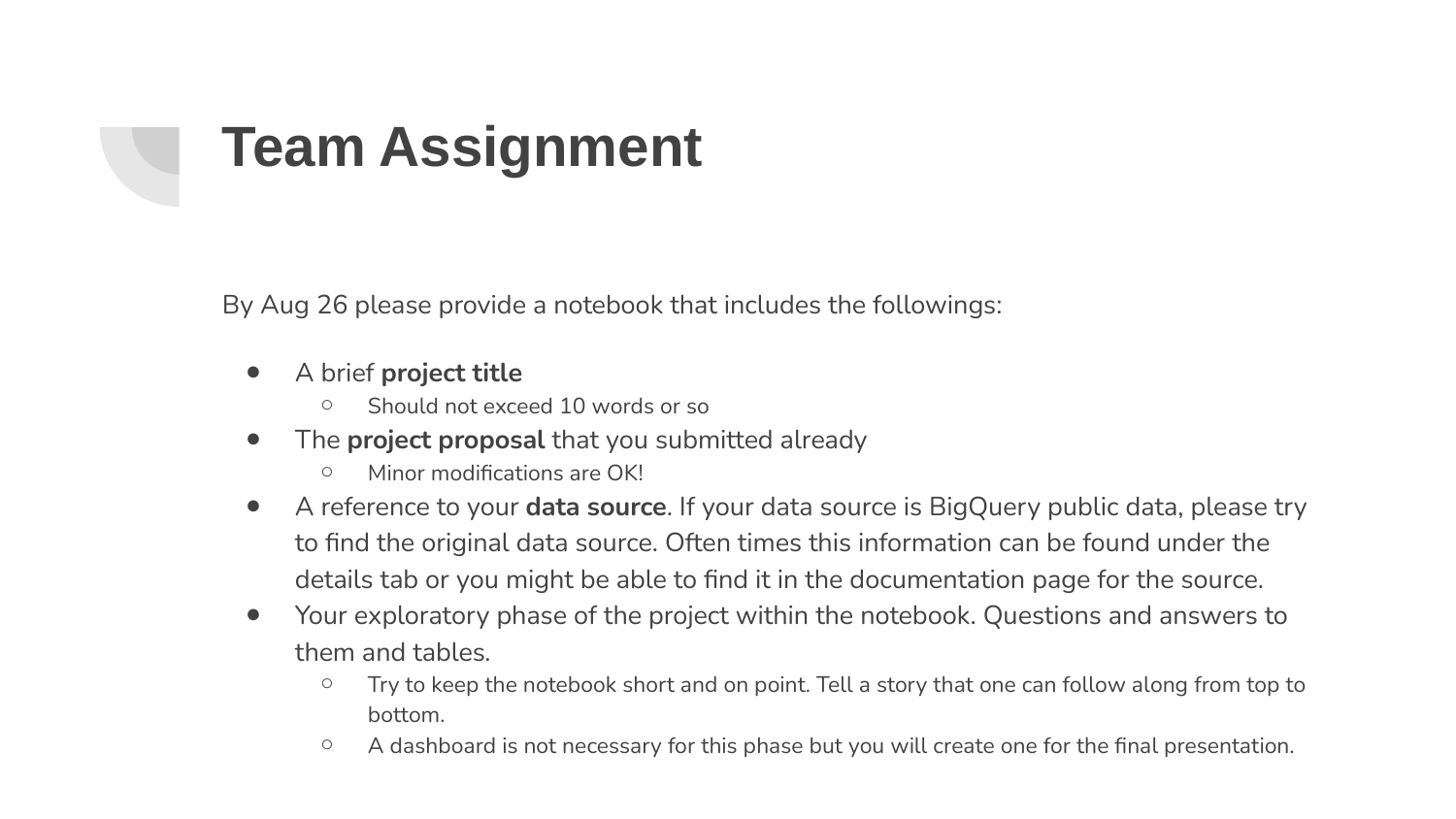

# Team Assignment
By Aug 26 please provide a notebook that includes the followings:
A brief project title
Should not exceed 10 words or so
The project proposal that you submitted already
Minor modifications are OK!
A reference to your data source. If your data source is BigQuery public data, please try to find the original data source. Often times this information can be found under the details tab or you might be able to find it in the documentation page for the source.
Your exploratory phase of the project within the notebook. Questions and answers to them and tables.
Try to keep the notebook short and on point. Tell a story that one can follow along from top to bottom.
A dashboard is not necessary for this phase but you will create one for the final presentation.